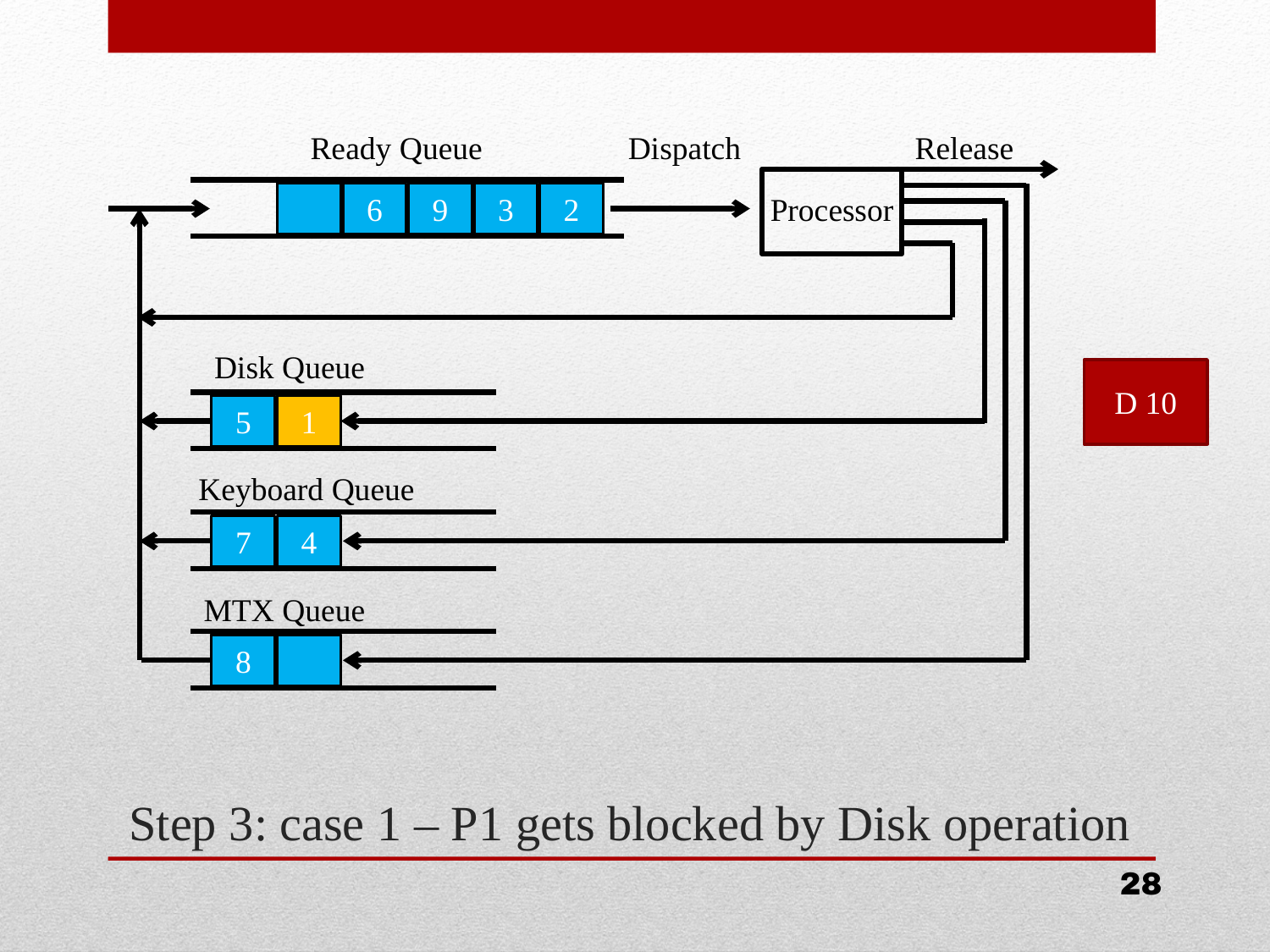

Ready Queue
Dispatch
Release

6
9
3
2
Processor
Disk Queue
D 10
5
1
Keyboard Queue
7
4
MTX Queue
# Step 3: case 1 – P1 gets blocked by Disk operation
8